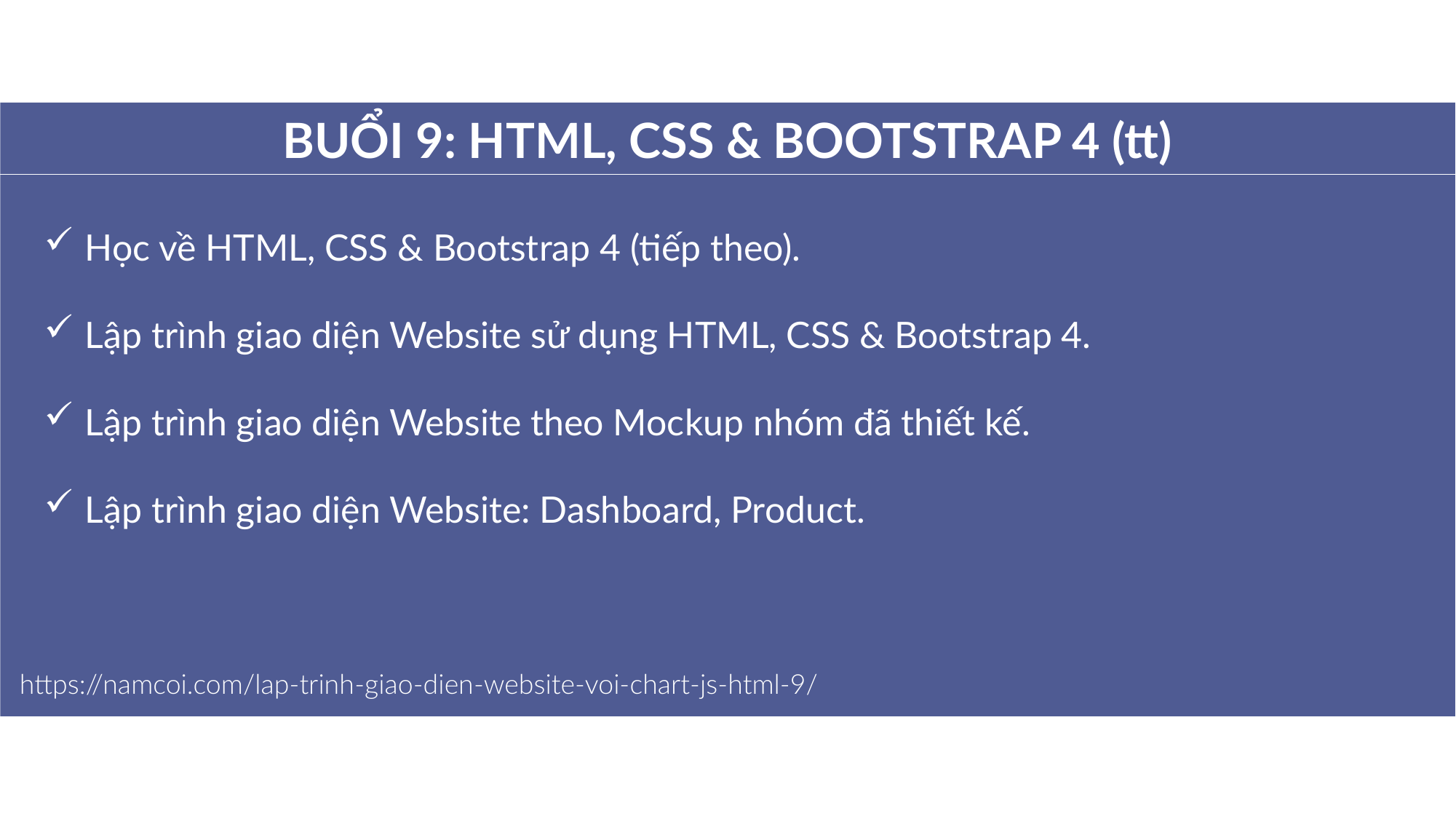

BUỔI 9: HTML, CSS & BOOTSTRAP 4 (tt)
Học về HTML, CSS & Bootstrap 4 (tiếp theo).
Lập trình giao diện Website sử dụng HTML, CSS & Bootstrap 4.
Lập trình giao diện Website theo Mockup nhóm đã thiết kế.
Lập trình giao diện Website: Dashboard, Product.
https://namcoi.com/lap-trinh-giao-dien-website-voi-chart-js-html-9/